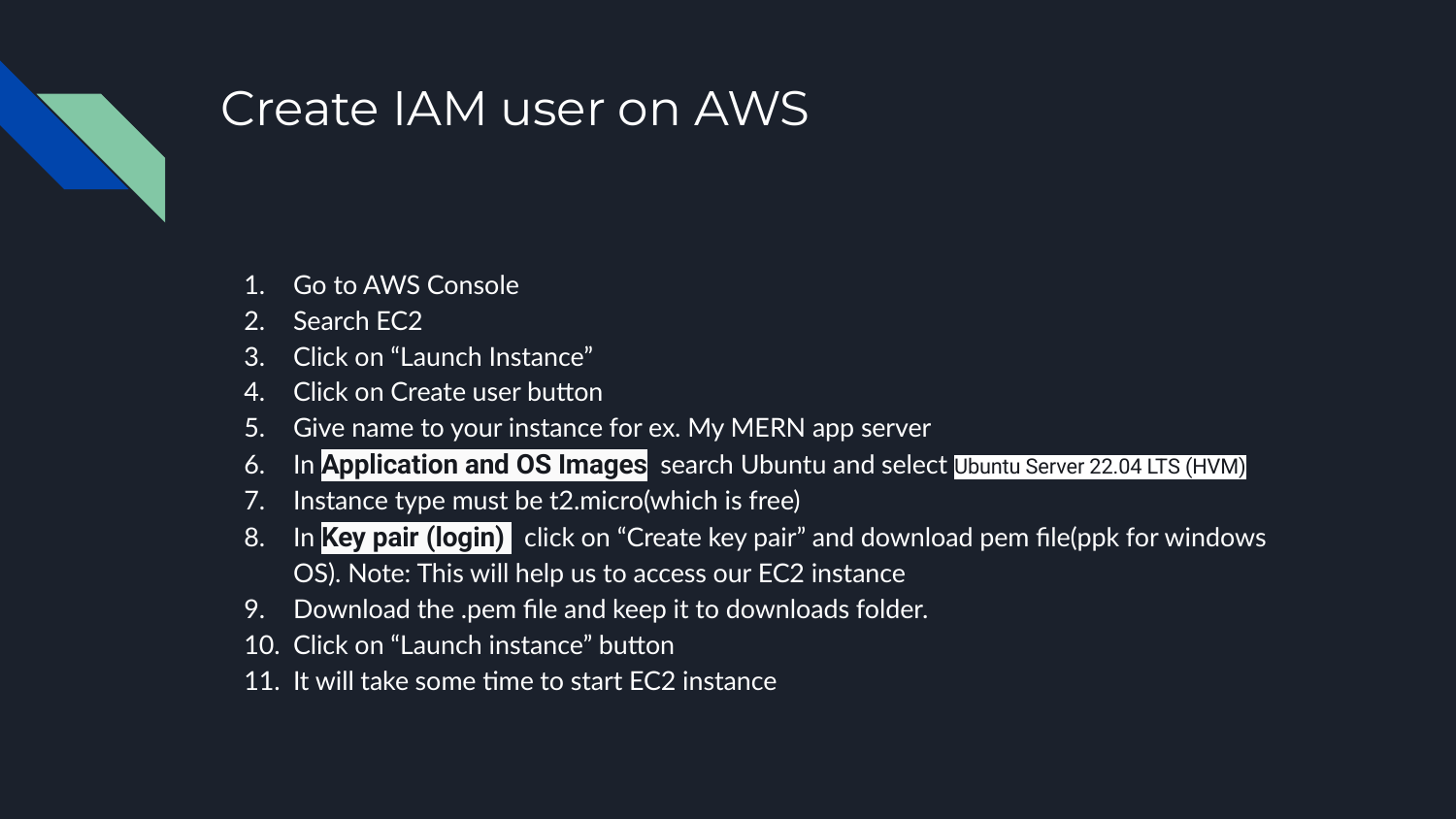

# Create IAM user on AWS
Go to AWS Console
Search EC2
Click on “Launch Instance”
Click on Create user button
Give name to your instance for ex. My MERN app server
In Application and OS Images  search Ubuntu and select Ubuntu Server 22.04 LTS (HVM)
Instance type must be t2.micro(which is free)
In Key pair (login)   click on “Create key pair” and download pem file(ppk for windows OS). Note: This will help us to access our EC2 instance
Download the .pem file and keep it to downloads folder.
Click on “Launch instance” button
It will take some time to start EC2 instance